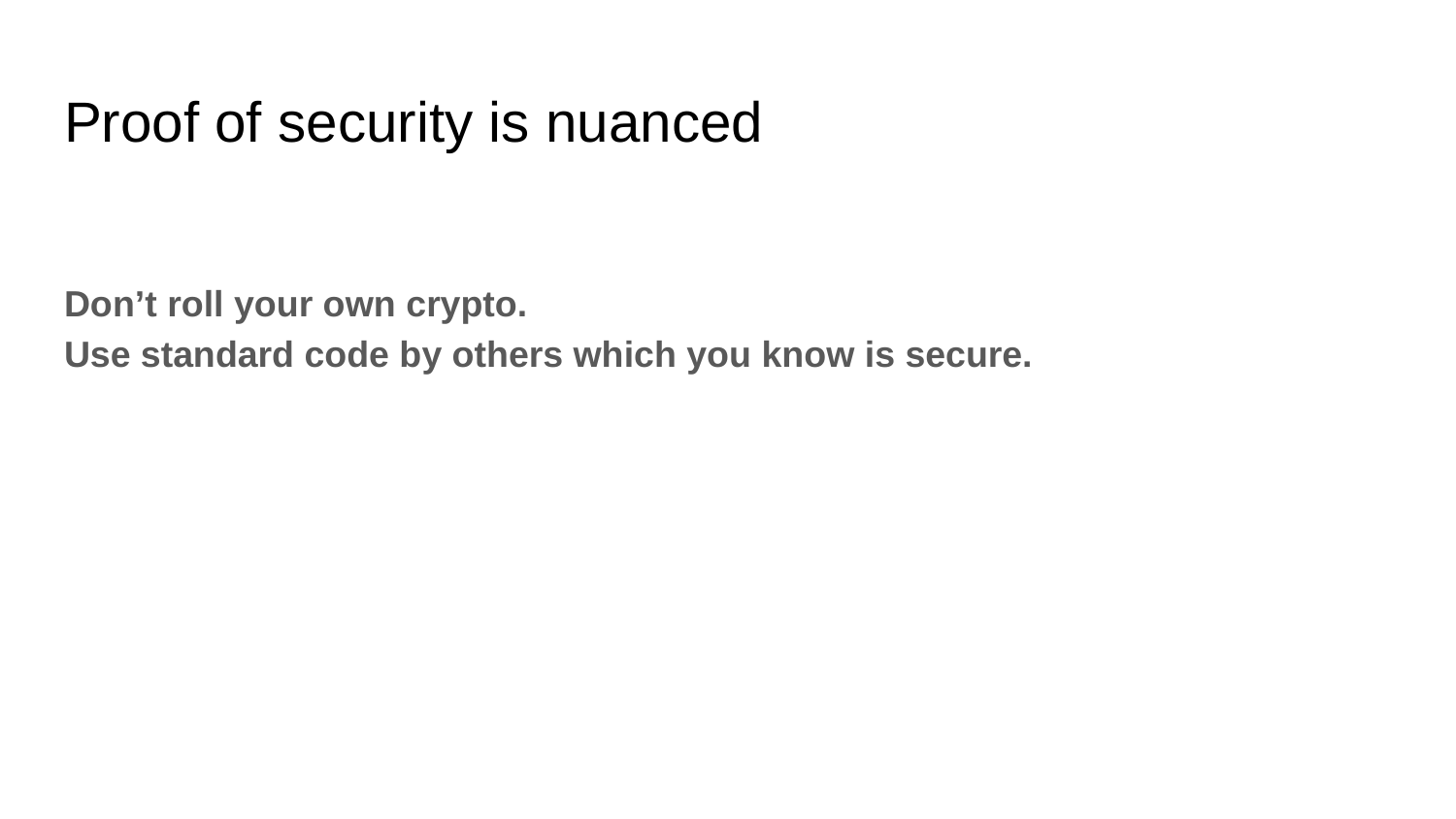

# Proof of security is nuanced

Don’t roll your own crypto.
Use standard code by others which you know is secure.